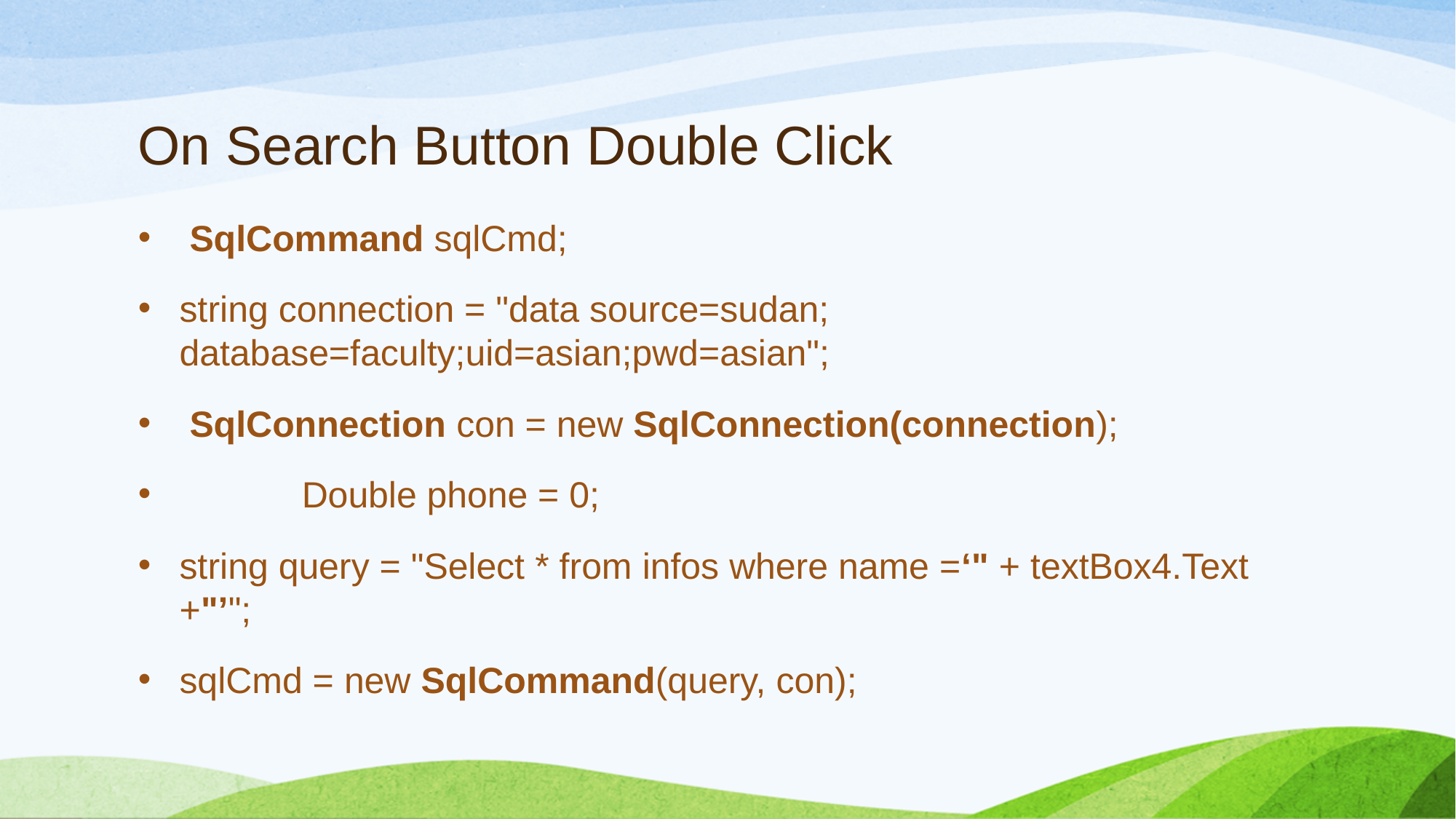

# On Search Button Double Click
 SqlCommand sqlCmd;
string connection = "data source=sudan; database=faculty;uid=asian;pwd=asian";
 SqlConnection con = new SqlConnection(connection);
            Double phone = 0;
string query = "Select * from infos where name =‘" + textBox4.Text +"’";
sqlCmd = new SqlCommand(query, con);